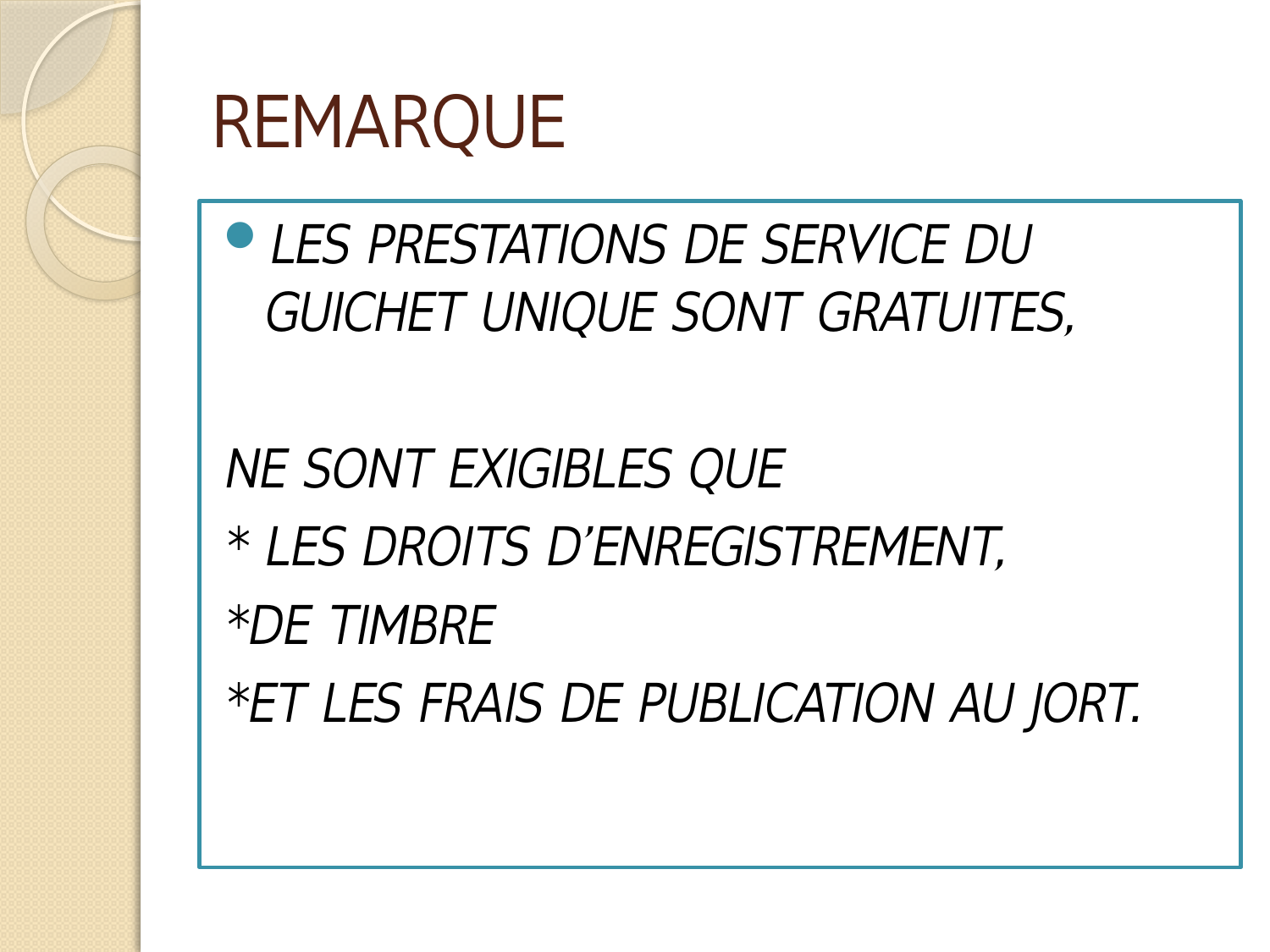

# REMARQUE
LES PRESTATIONS DE SERVICE DU GUICHET UNIQUE SONT GRATUITES,

NE SONT EXIGIBLES QUE
* LES DROITS D’ENREGISTREMENT,
*DE TIMBRE
*ET LES FRAIS DE PUBLICATION AU JORT.